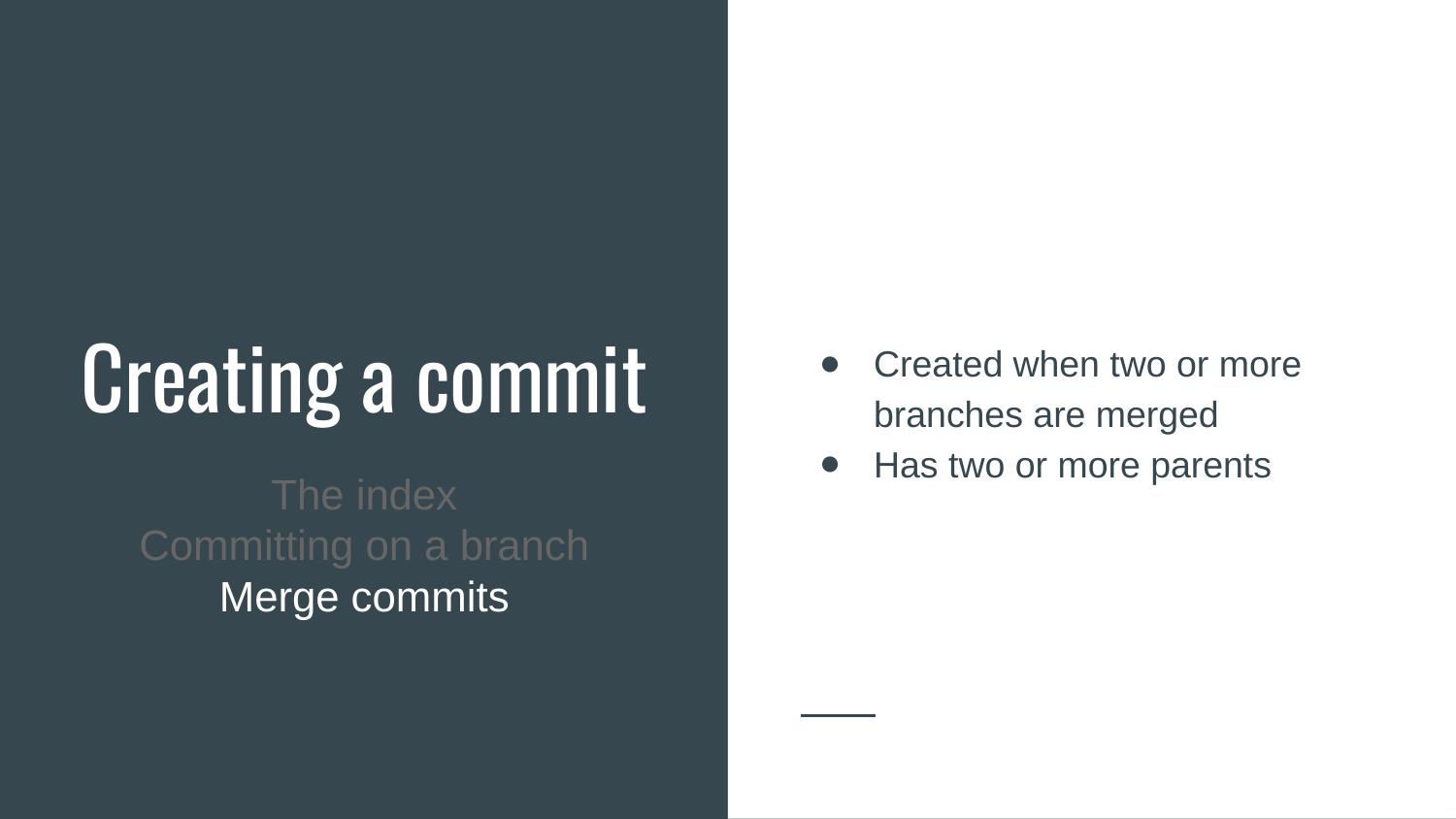

Created when two or more branches are merged
Has two or more parents
# Creating a commit
The index
Committing on a branch
Merge commits